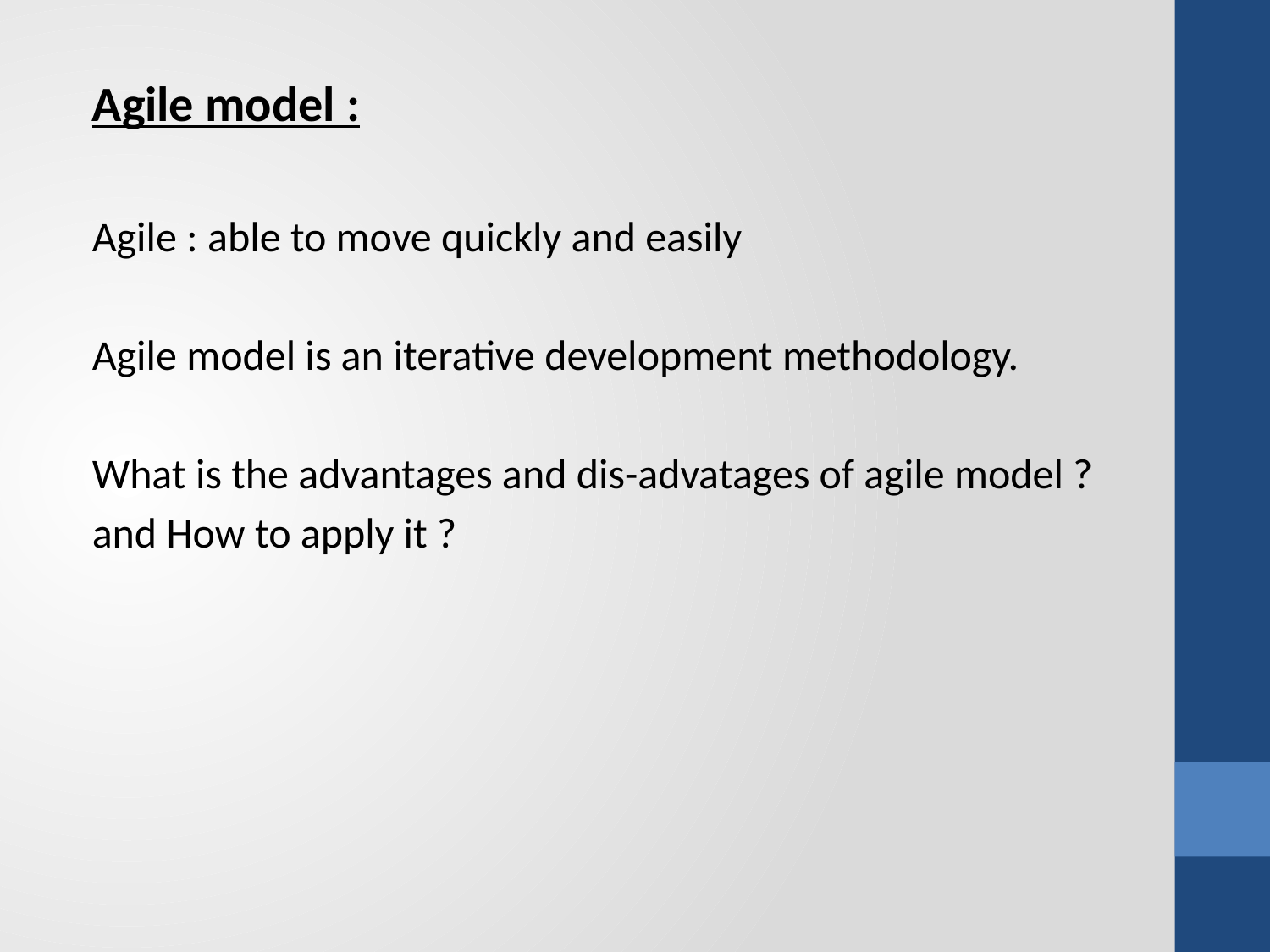

Agile model :

Agile : able to move quickly and easily

Agile model is an iterative development methodology.

What is the advantages and dis-advatages of agile model ?
and How to apply it ?